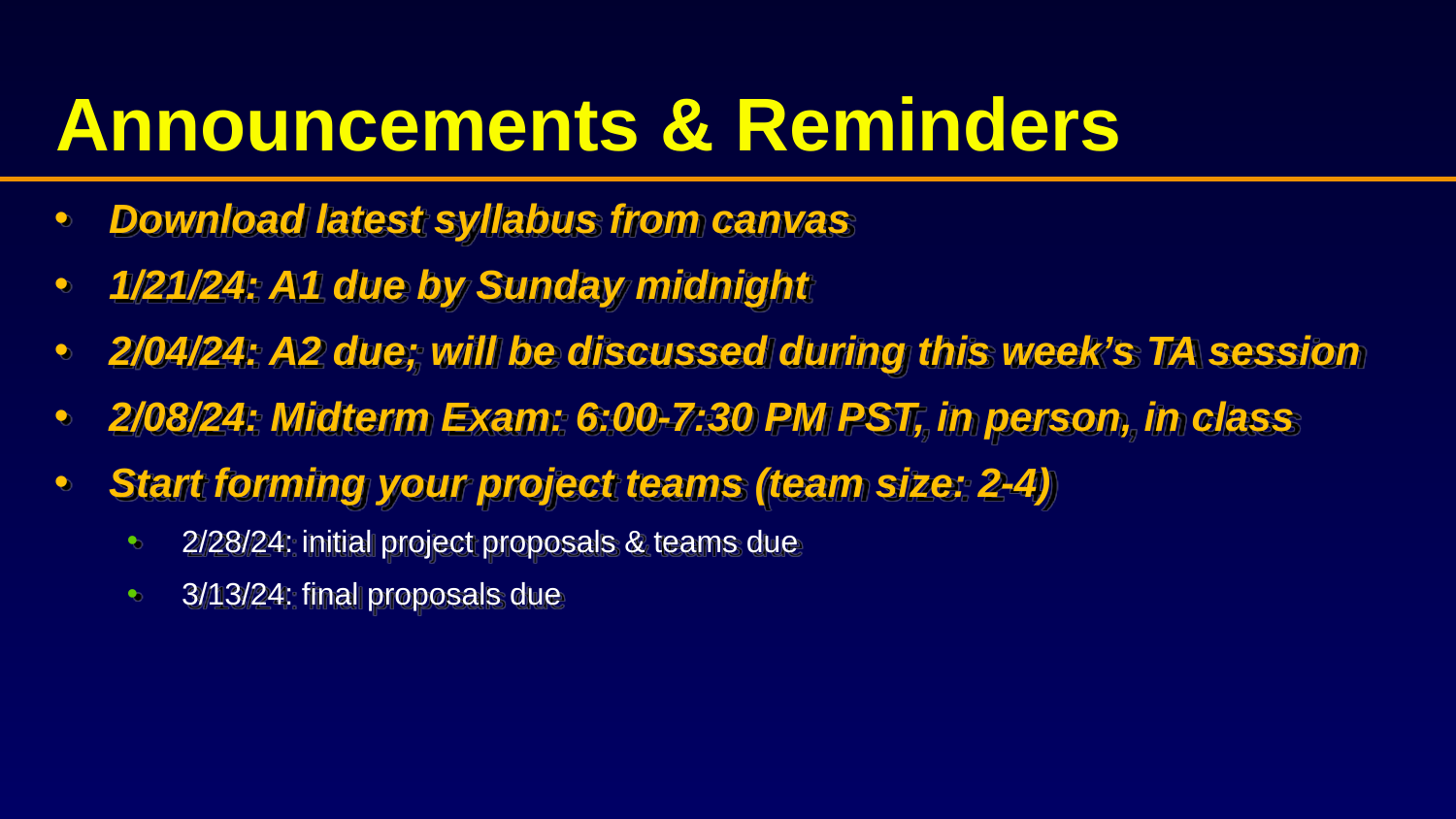

# Announcements & Reminders
Download latest syllabus from canvas
1/21/24: A1 due by Sunday midnight
2/04/24: A2 due; will be discussed during this week’s TA session
2/08/24: Midterm Exam: 6:00-7:30 PM PST, in person, in class
Start forming your project teams (team size: 2-4)
2/28/24: initial project proposals & teams due
3/13/24: final proposals due